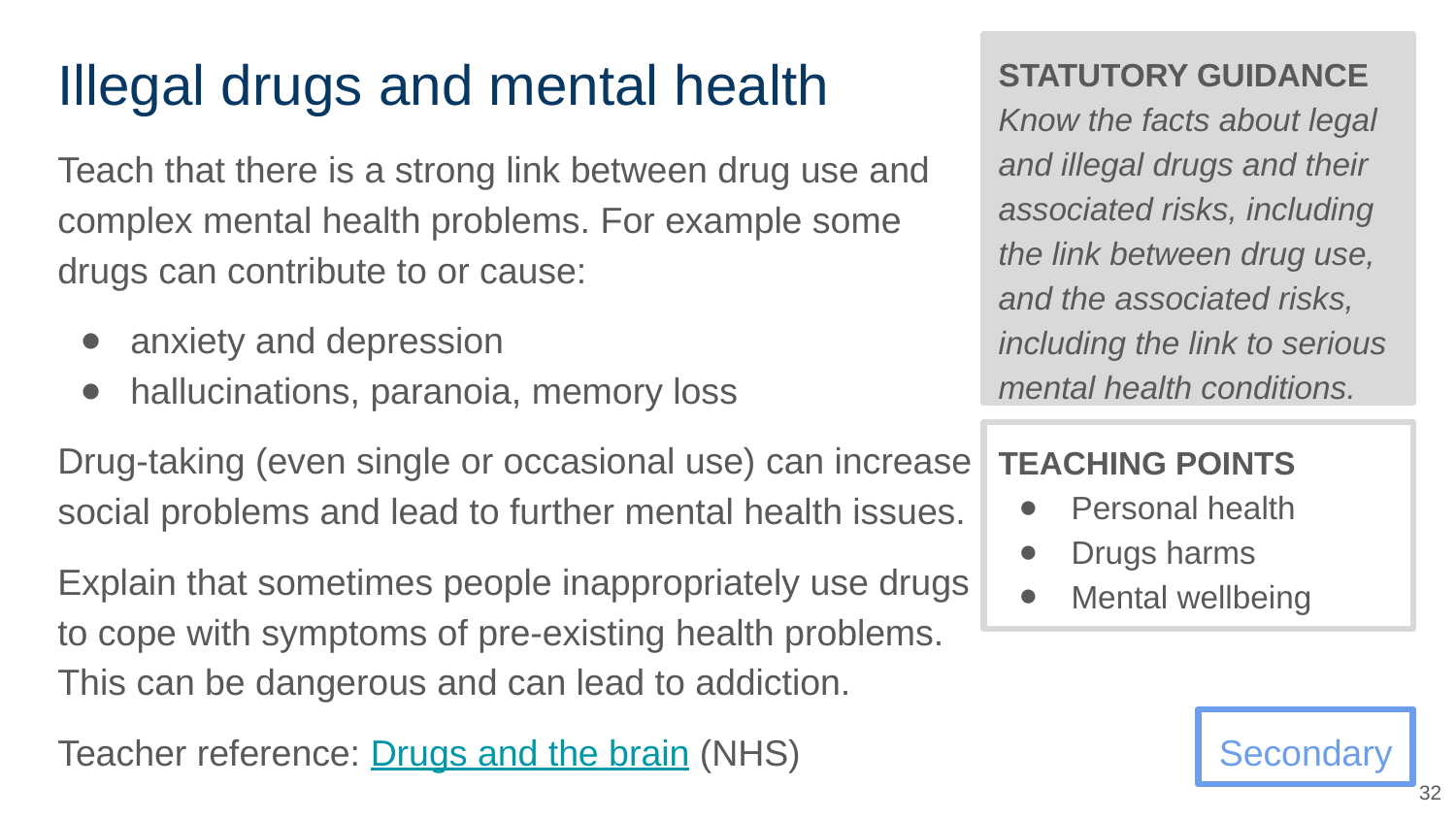

# Illegal drugs and mental health

STATUTORY GUIDANCE
Know the facts about legal and illegal drugs and their associated risks, including the link between drug use, and the associated risks, including the link to serious mental health conditions.

Teach that there is a strong link between drug use and complex mental health problems. For example some drugs can contribute to or cause:
anxiety and depression
hallucinations, paranoia, memory loss
Drug-taking (even single or occasional use) can increase social problems and lead to further mental health issues.
Explain that sometimes people inappropriately use drugs to cope with symptoms of pre-existing health problems. This can be dangerous and can lead to addiction.
Teacher reference: Drugs and the brain (NHS)

TEACHING POINTS
Personal health
Drugs harms
Mental wellbeing

Secondary
32